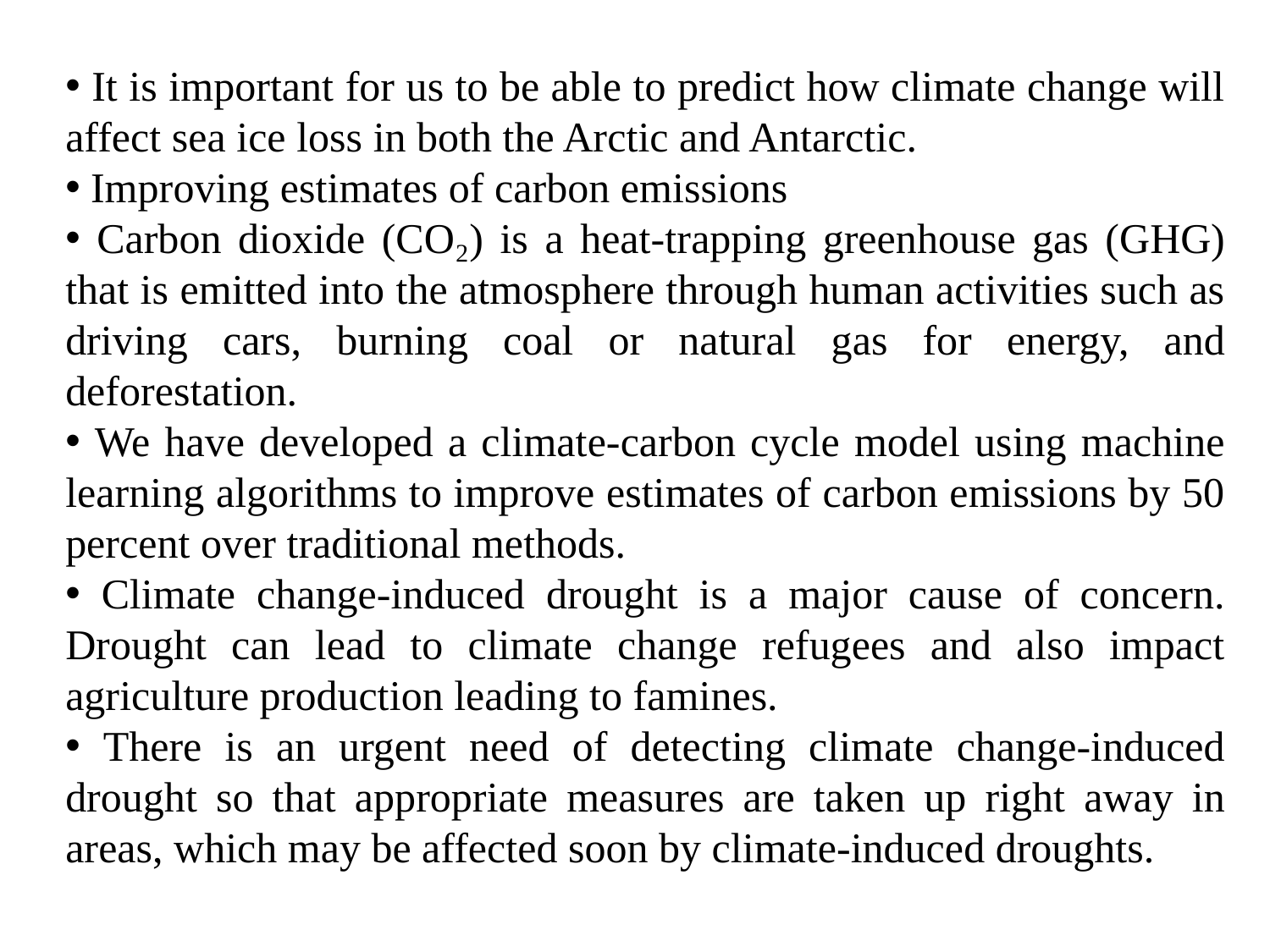

It is important for us to be able to predict how climate change will affect sea ice loss in both the Arctic and Antarctic.
 Improving estimates of carbon emissions
 Carbon dioxide (CO₂) is a heat-trapping greenhouse gas (GHG) that is emitted into the atmosphere through human activities such as driving cars, burning coal or natural gas for energy, and deforestation.
 We have developed a climate-carbon cycle model using machine learning algorithms to improve estimates of carbon emissions by 50 percent over traditional methods.
 Climate change-induced drought is a major cause of concern. Drought can lead to climate change refugees and also impact agriculture production leading to famines.
 There is an urgent need of detecting climate change-induced drought so that appropriate measures are taken up right away in areas, which may be affected soon by climate-induced droughts.